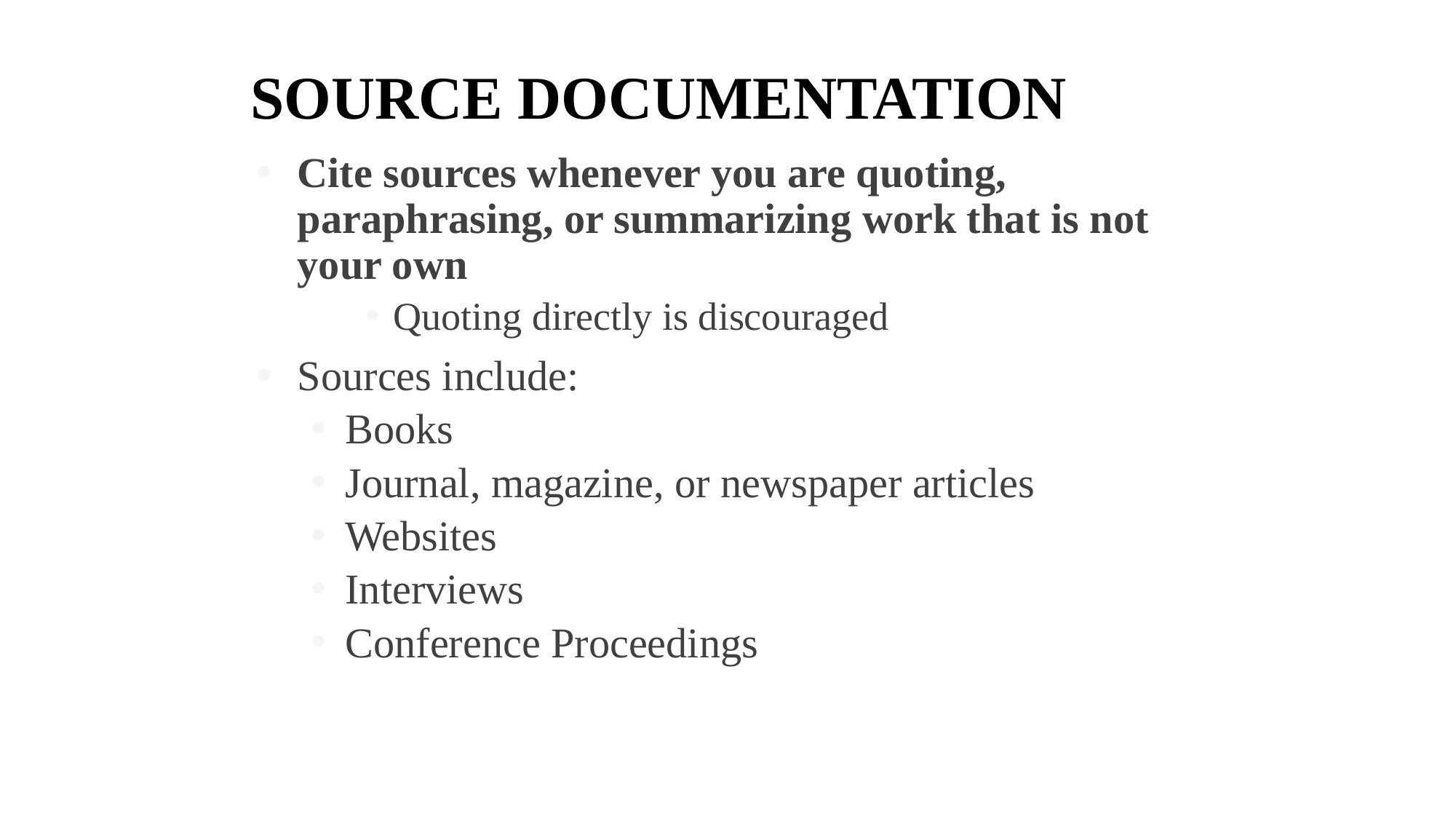

# SOURCE DOCUMENTATION
Cite sources whenever you are quoting, paraphrasing, or summarizing work that is not your own
Quoting directly is discouraged
Sources include:
Books
Journal, magazine, or newspaper articles
Websites
Interviews
Conference Proceedings